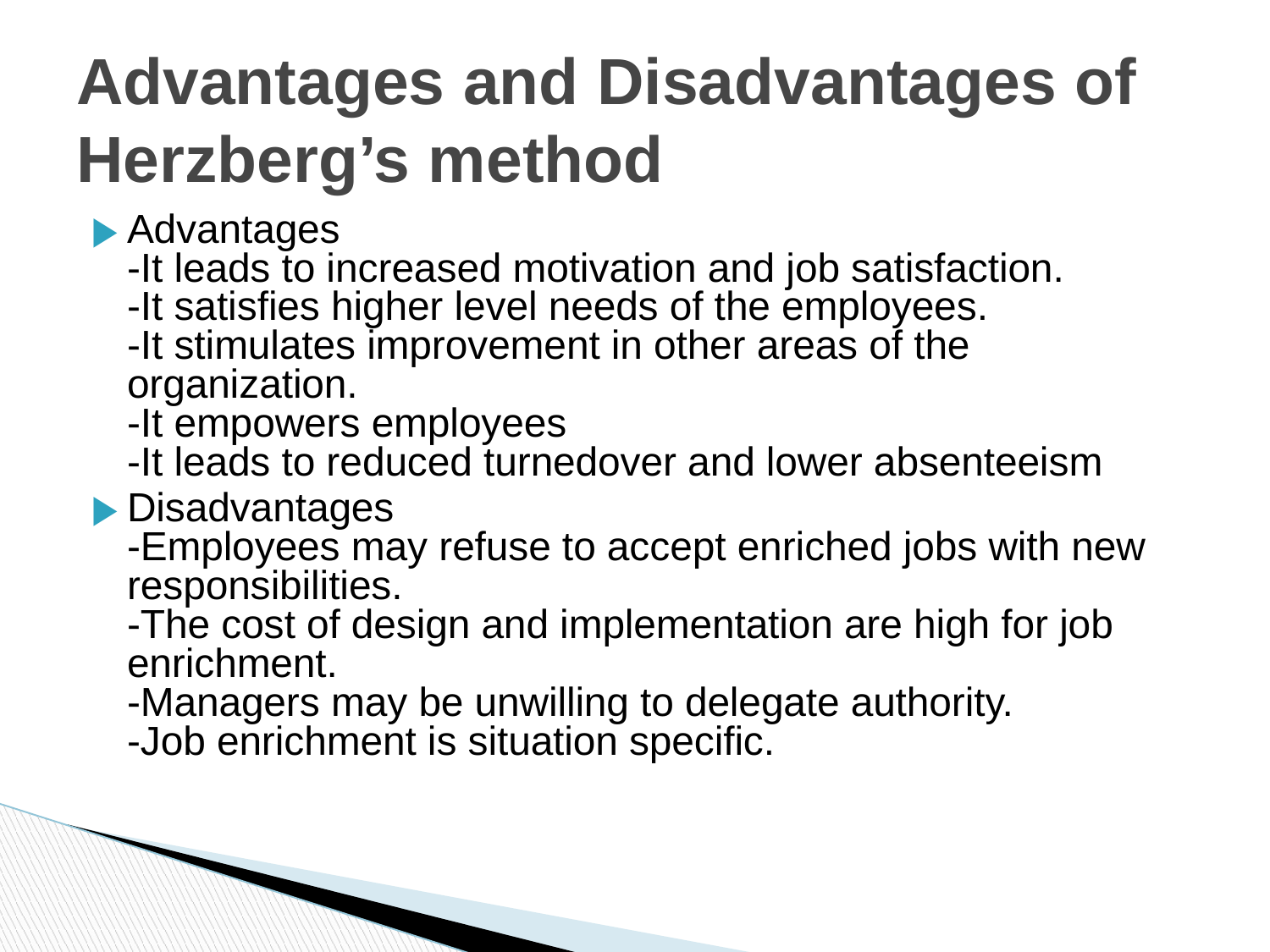

# Advantages and Disadvantages of Herzberg’s method
Advantages
-It leads to increased motivation and job satisfaction.
-It satisfies higher level needs of the employees.
-It stimulates improvement in other areas of the organization.
-It empowers employees
-It leads to reduced turnedover and lower absenteeism
Disadvantages
-Employees may refuse to accept enriched jobs with new responsibilities.
-The cost of design and implementation are high for job enrichment.
-Managers may be unwilling to delegate authority.
-Job enrichment is situation specific.